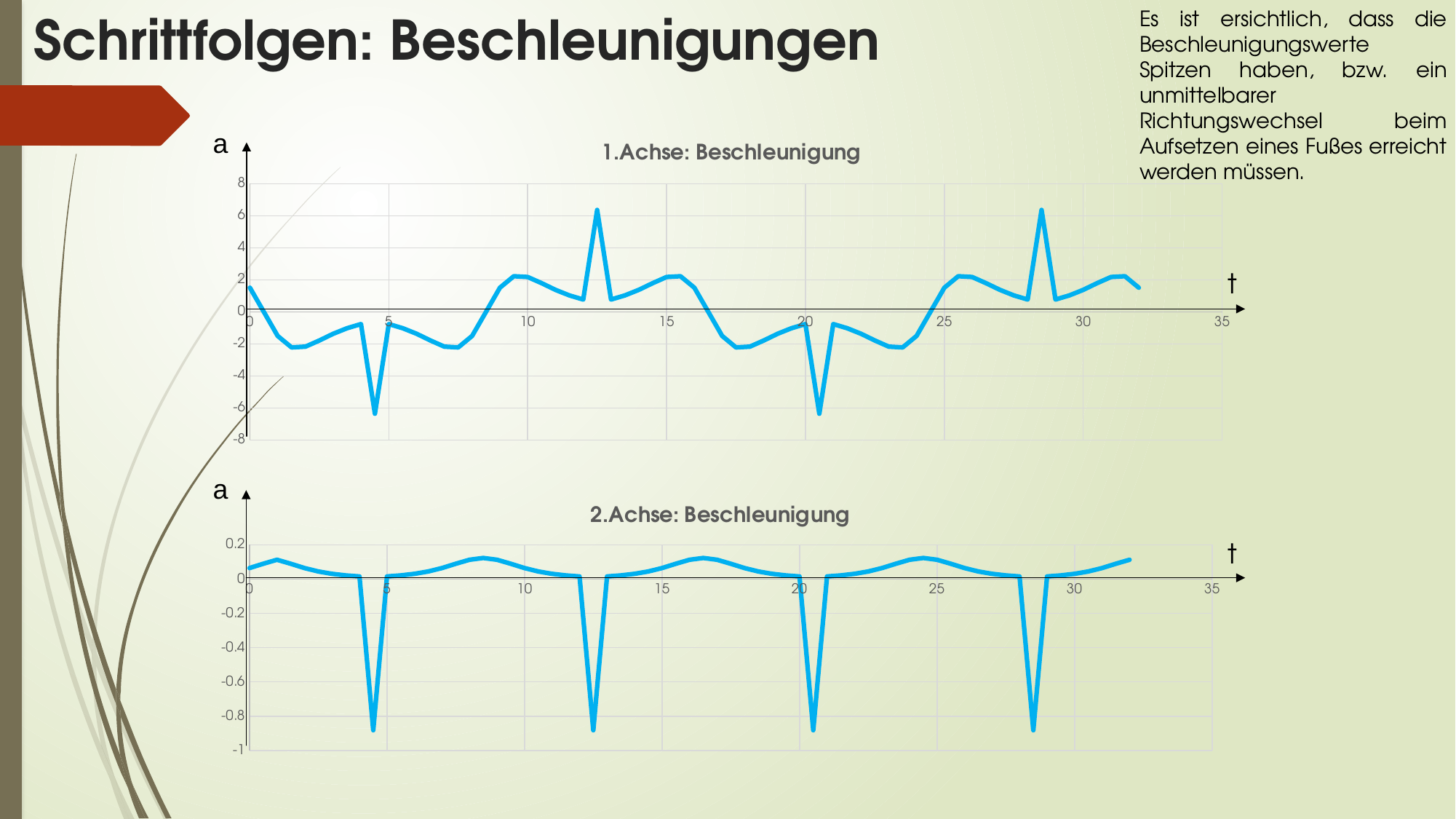

Es ist ersichtlich, dass die Beschleunigungswerte Spitzen haben, bzw. ein unmittelbarer Richtungswechsel beim Aufsetzen eines Fußes erreicht werden müssen.
# Schrittfolgen: Beschleunigungen
a

### Chart: 1.Achse: Beschleunigung

| Category |  |
|---|---|
t
a

### Chart: 2.Achse: Beschleunigung

| Category |  |
|---|---|
t